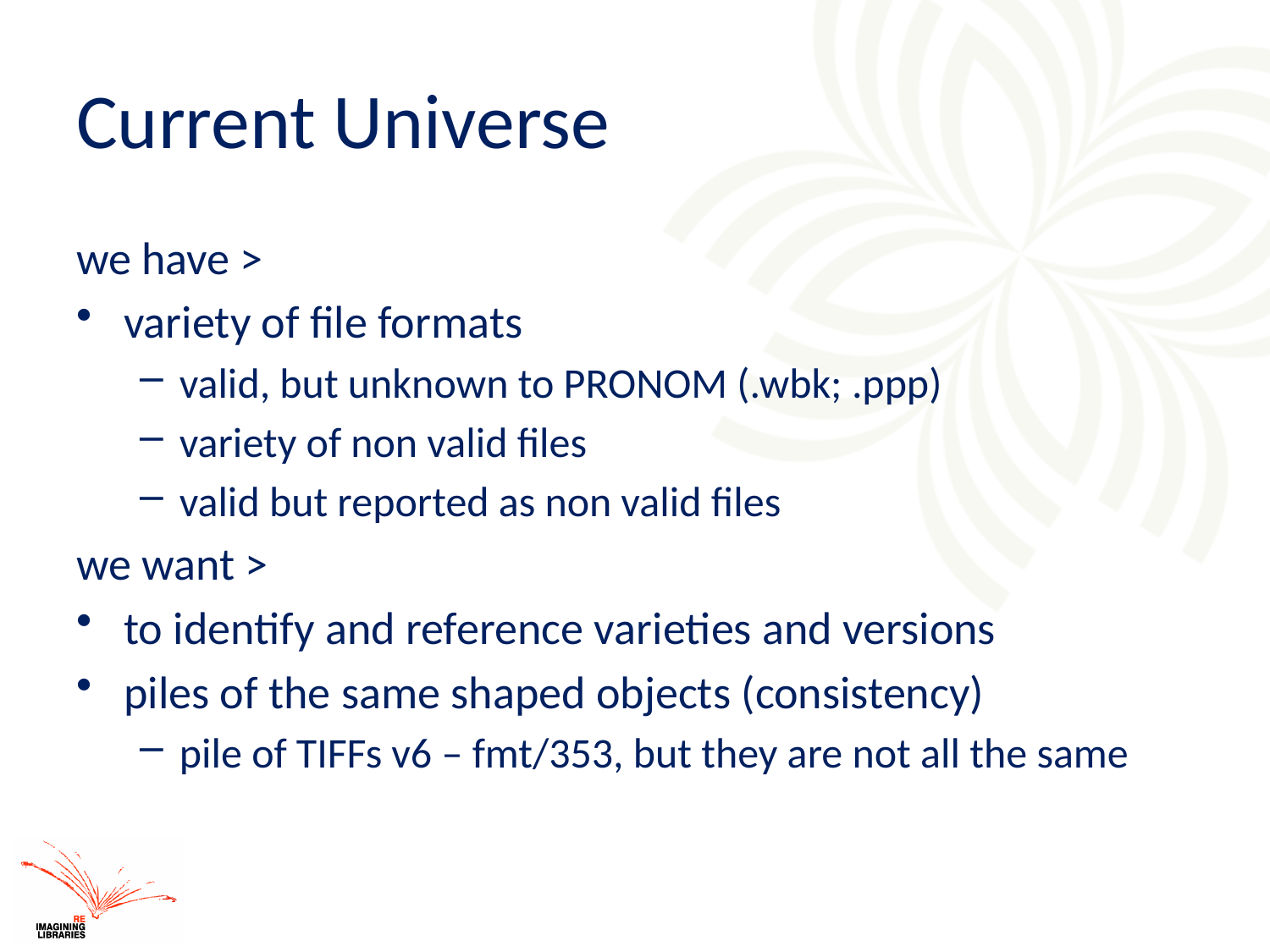

# Current Universe
we have >
variety of file formats
valid, but unknown to PRONOM (.wbk; .ppp)
variety of non valid files
valid but reported as non valid files
we want >
to identify and reference varieties and versions
piles of the same shaped objects (consistency)
pile of TIFFs v6 – fmt/353, but they are not all the same